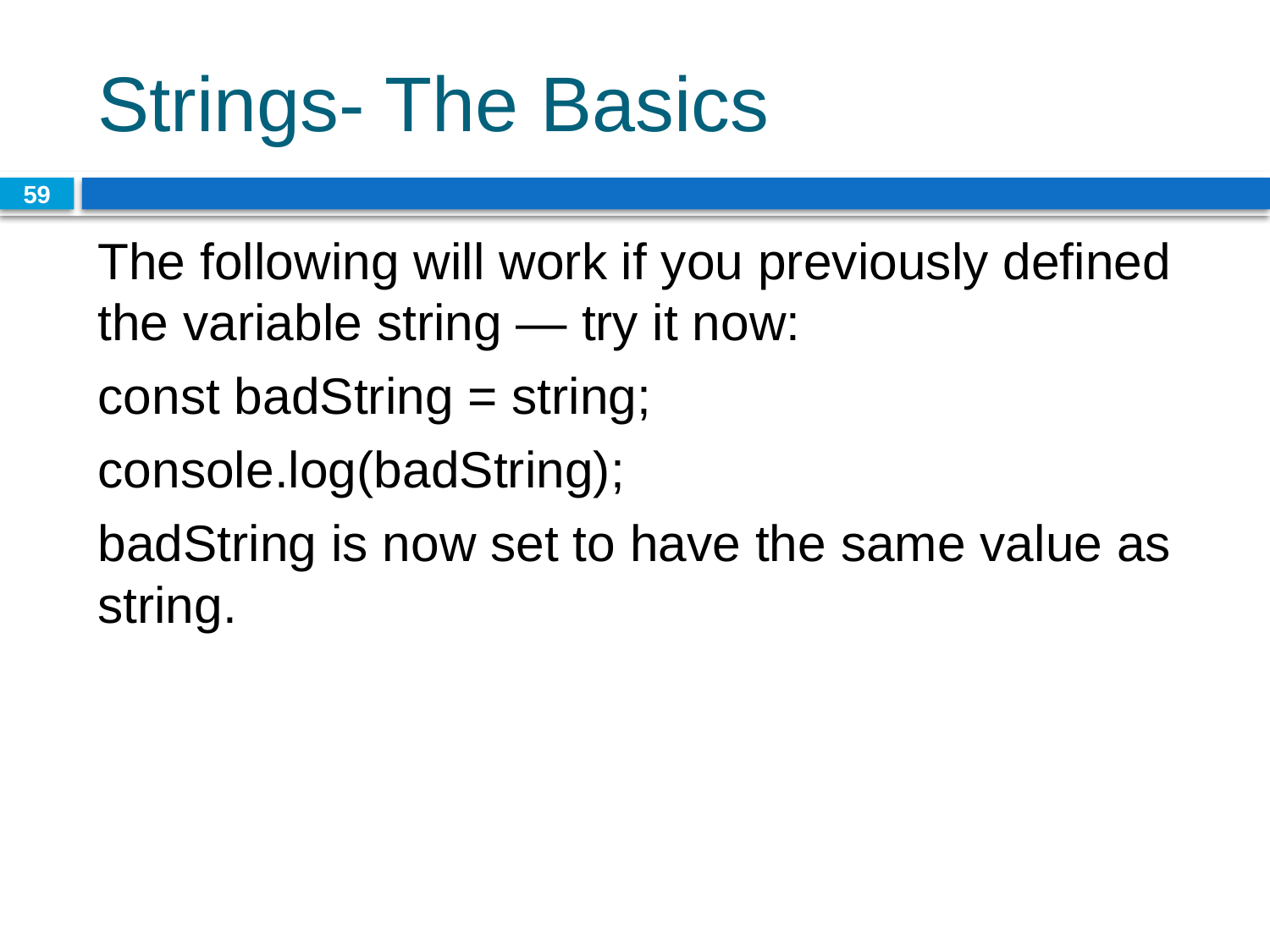

# Strings- The Basics
59
The following will work if you previously defined the variable string — try it now:
const badString = string;
console.log(badString);
badString is now set to have the same value as string.